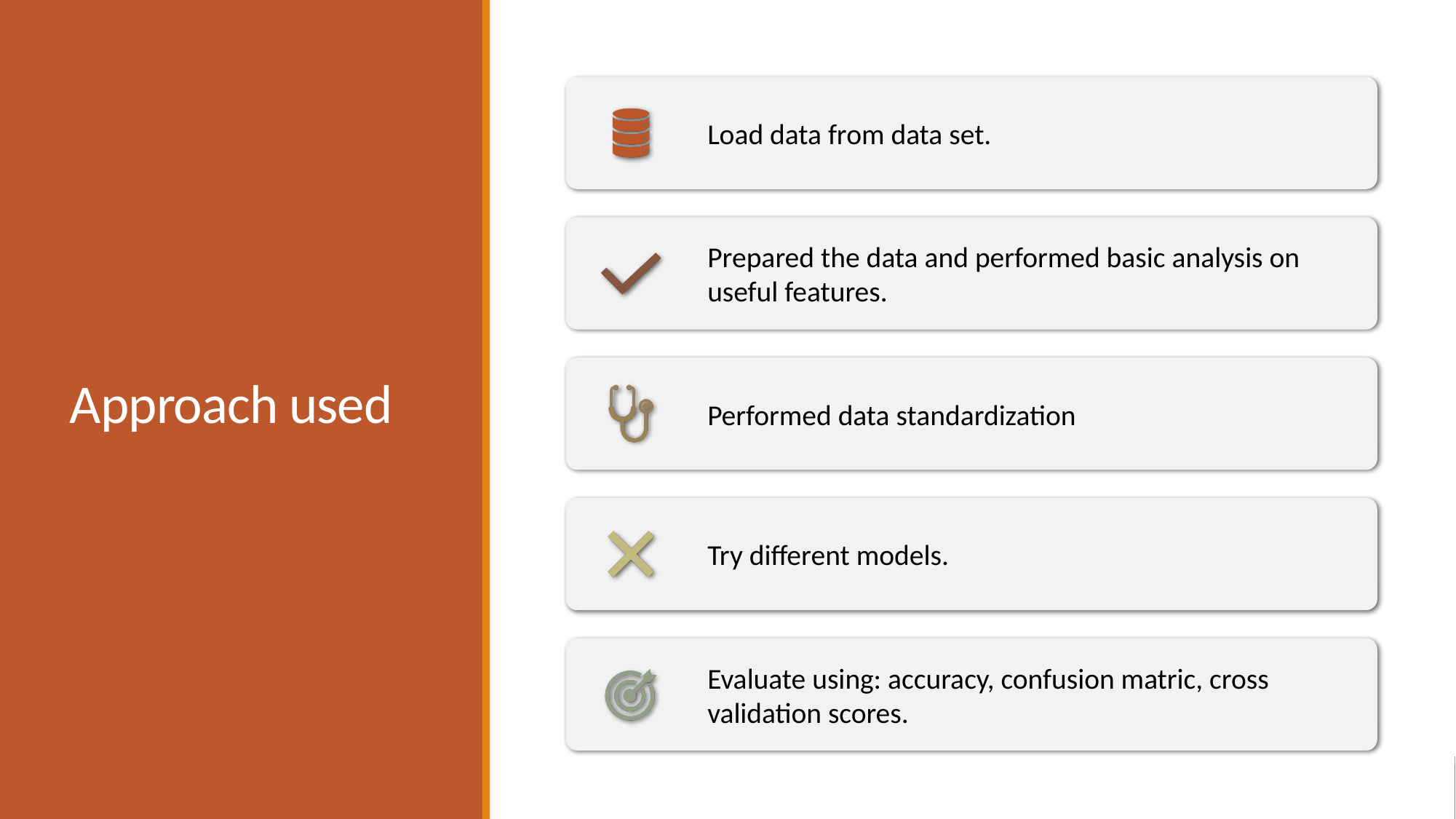

# Approach used
Load data from data set.
Prepared the data and performed basic analysis on useful features.
Performed data standardization
Try different models.
Evaluate using: accuracy, confusion matric, cross validation scores.